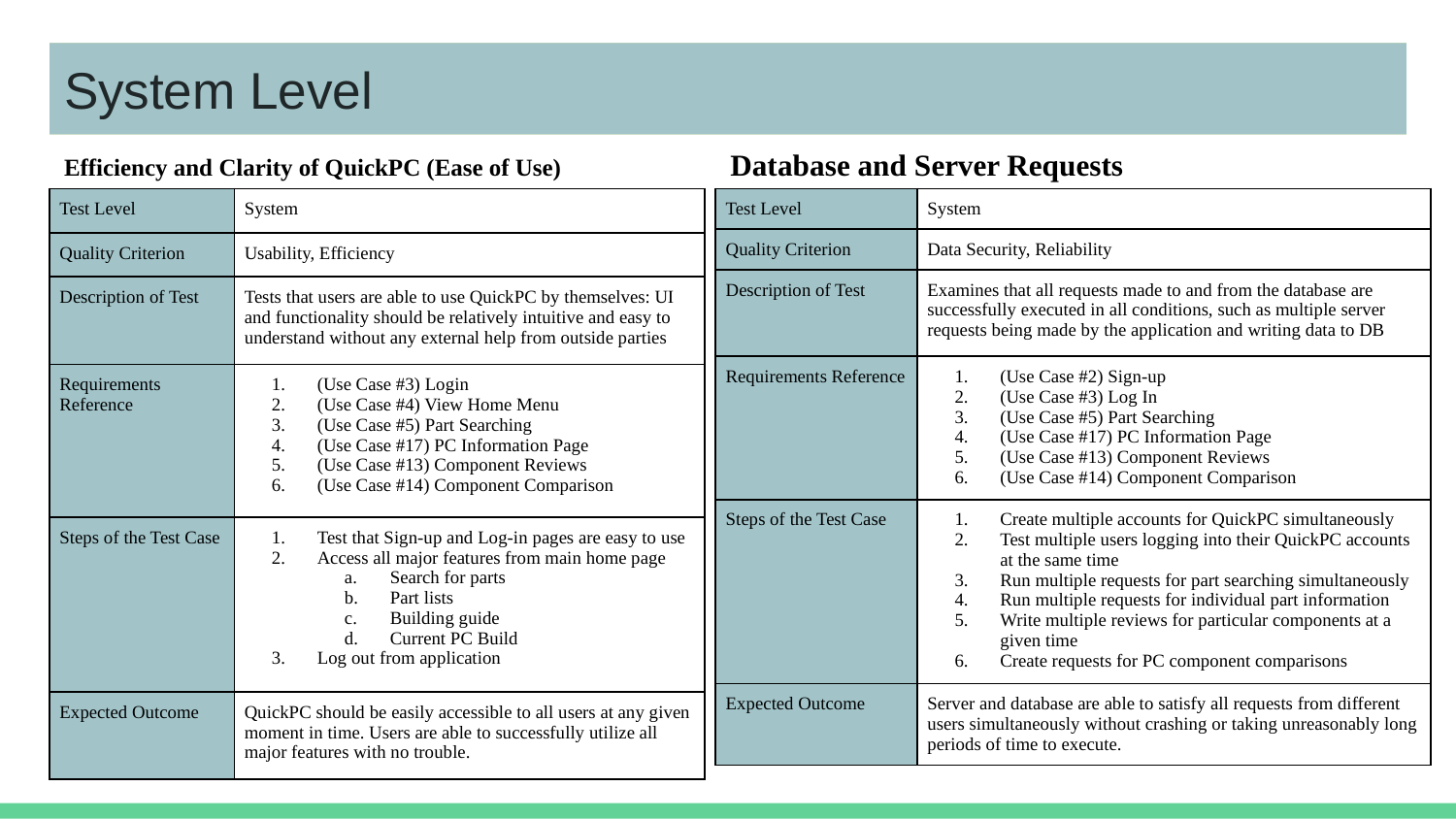

# Module Level
Integration Level
System Level
Database and Server Requests
Efficiency and Clarity of QuickPC (Ease of Use)

| Test Level | System |
| --- | --- |
| Quality Criterion | Usability, Efficiency |
| Description of Test | Tests that users are able to use QuickPC by themselves: UI and functionality should be relatively intuitive and easy to understand without any external help from outside parties |
| Requirements Reference | (Use Case #3) Login (Use Case #4) View Home Menu (Use Case #5) Part Searching (Use Case #17) PC Information Page (Use Case #13) Component Reviews (Use Case #14) Component Comparison |
| Steps of the Test Case | Test that Sign-up and Log-in pages are easy to use Access all major features from main home page Search for parts Part lists Building guide Current PC Build Log out from application |
| Expected Outcome | QuickPC should be easily accessible to all users at any given moment in time. Users are able to successfully utilize all major features with no trouble. |
| Test Level | System |
| --- | --- |
| Quality Criterion | Data Security, Reliability |
| Description of Test | Examines that all requests made to and from the database are successfully executed in all conditions, such as multiple server requests being made by the application and writing data to DB |
| Requirements Reference | (Use Case #2) Sign-up (Use Case #3) Log In (Use Case #5) Part Searching (Use Case #17) PC Information Page (Use Case #13) Component Reviews (Use Case #14) Component Comparison |
| Steps of the Test Case | Create multiple accounts for QuickPC simultaneously Test multiple users logging into their QuickPC accounts at the same time Run multiple requests for part searching simultaneously Run multiple requests for individual part information Write multiple reviews for particular components at a given time Create requests for PC component comparisons |
| Expected Outcome | Server and database are able to satisfy all requests from different users simultaneously without crashing or taking unreasonably long periods of time to execute. |